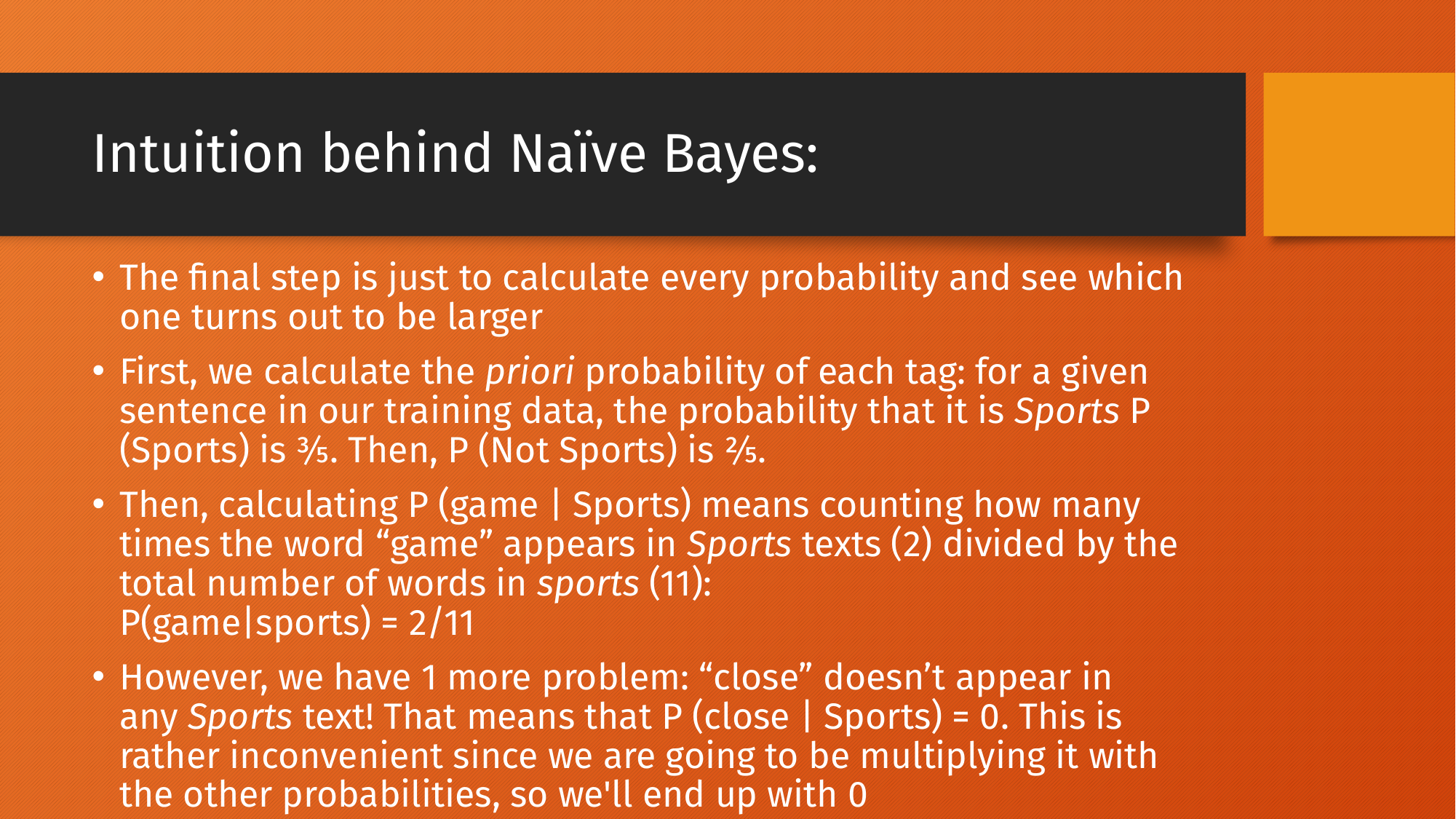

# Intuition behind Naïve Bayes:

The final step is just to calculate every probability and see which one turns out to be larger
First, we calculate the priori probability of each tag: for a given sentence in our training data, the probability that it is Sports P (Sports) is ⅗. Then, P (Not Sports) is ⅖.
Then, calculating P (game | Sports) means counting how many times the word “game” appears in Sports texts (2) divided by the total number of words in sports (11):
P(game|sports) = 2/11
However, we have 1 more problem: “close” doesn’t appear in any Sports text! That means that P (close | Sports) = 0. This is rather inconvenient since we are going to be multiplying it with the other probabilities, so we'll end up with 0